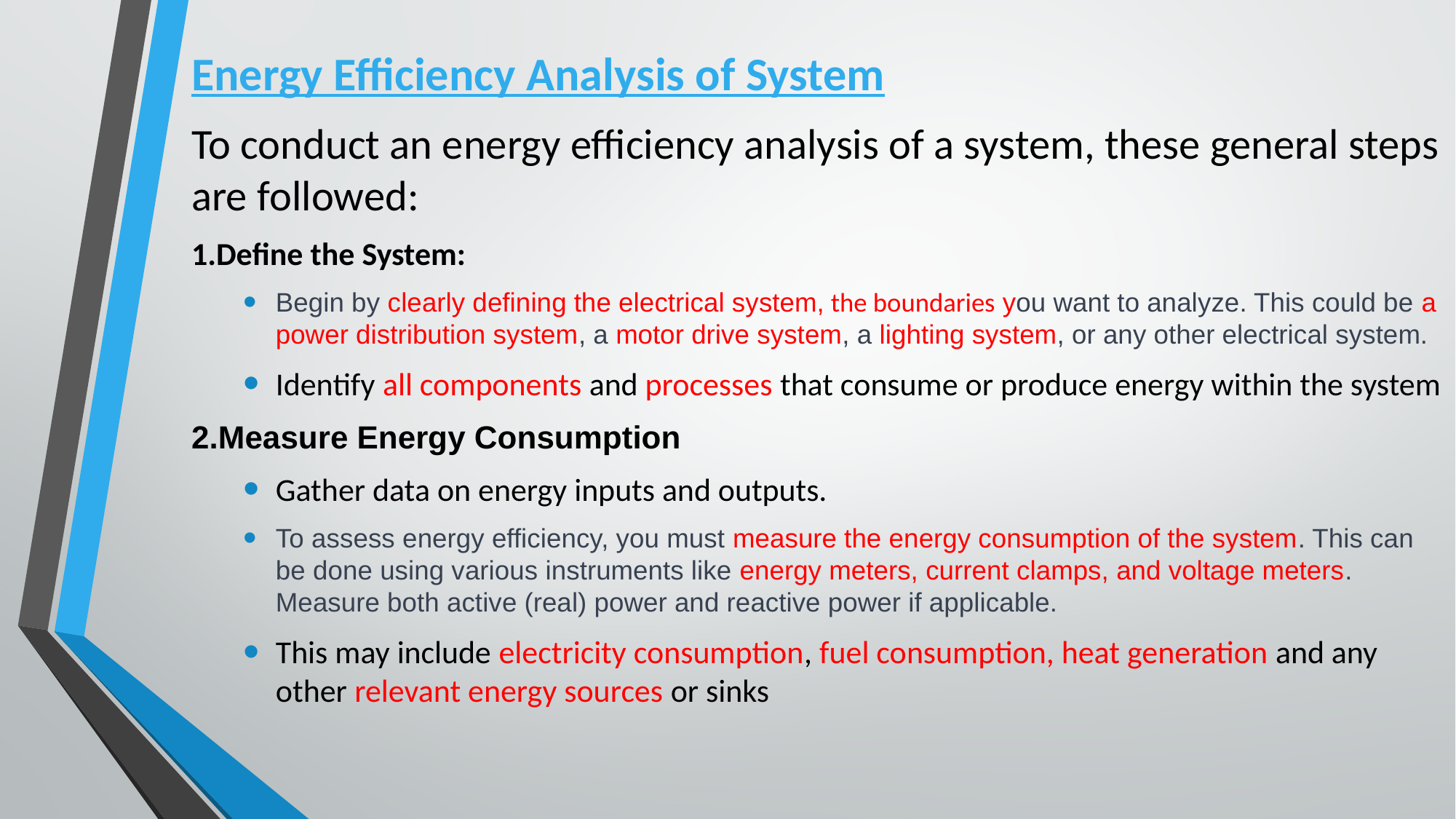

Energy Efficiency Analysis of System
To conduct an energy efficiency analysis of a system, these general steps are followed:
1.Define the System:
Begin by clearly defining the electrical system, the boundaries you want to analyze. This could be a power distribution system, a motor drive system, a lighting system, or any other electrical system.
Identify all components and processes that consume or produce energy within the system
2.Measure Energy Consumption
Gather data on energy inputs and outputs.
To assess energy efficiency, you must measure the energy consumption of the system. This can be done using various instruments like energy meters, current clamps, and voltage meters. Measure both active (real) power and reactive power if applicable.
This may include electricity consumption, fuel consumption, heat generation and any other relevant energy sources or sinks